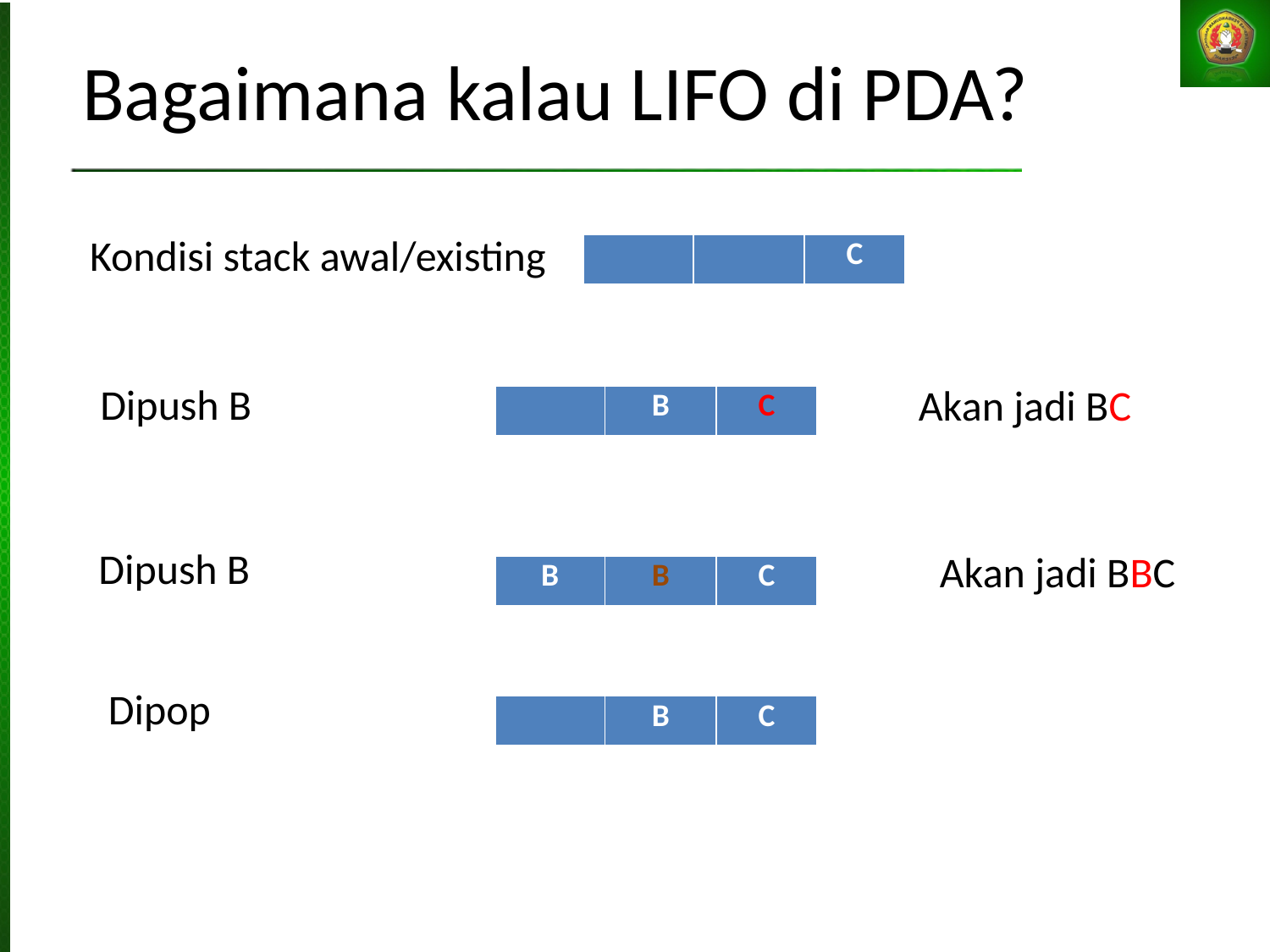

# Bagaimana kalau LIFO di PDA?
Kondisi stack awal/existing
|  |  | C |
| --- | --- | --- |
Dipush B
Akan jadi BC
|  | B | C |
| --- | --- | --- |
Dipush B
Akan jadi BBC
| B | B | C |
| --- | --- | --- |
Dipop
|  | B | C |
| --- | --- | --- |